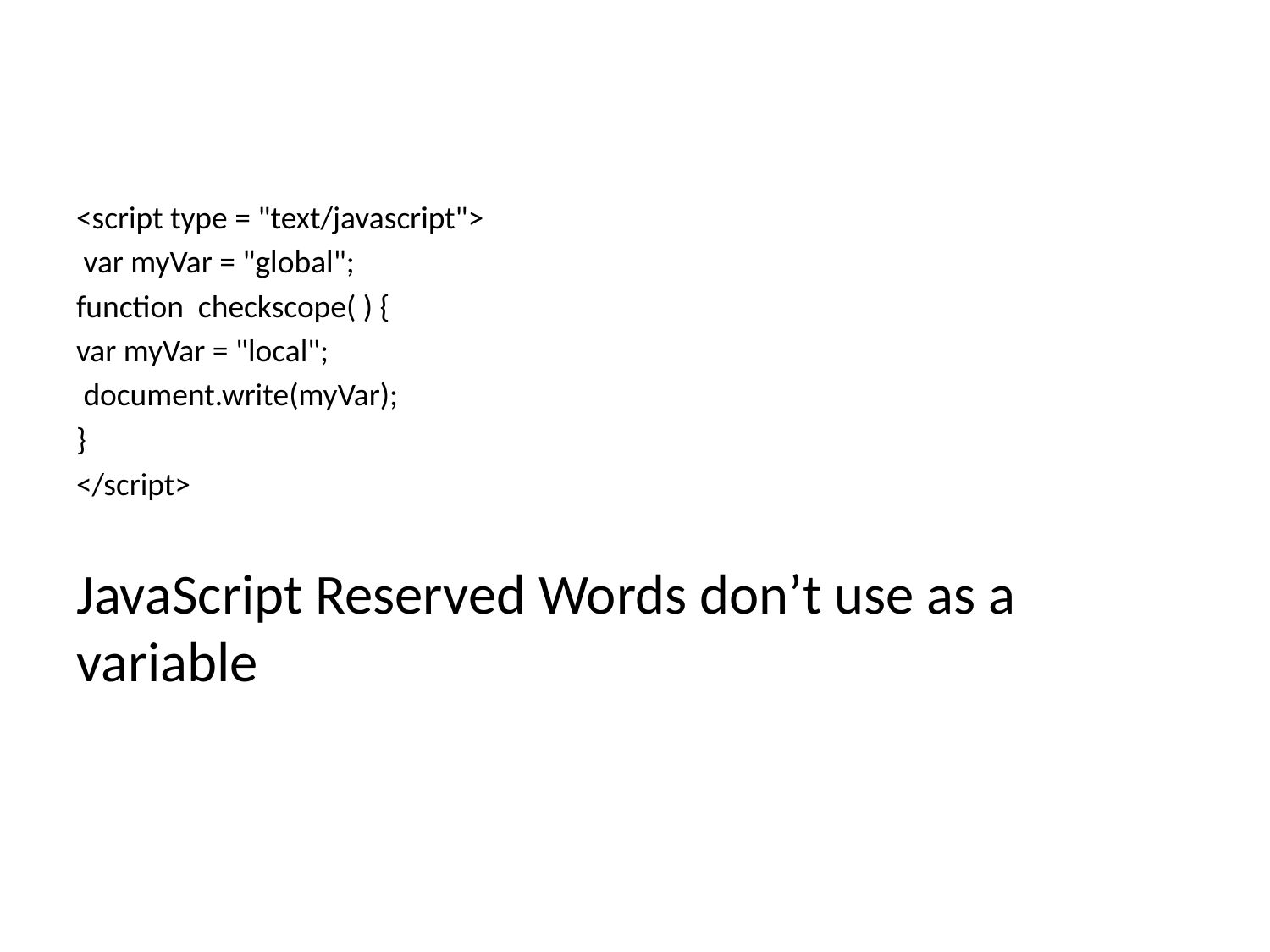

#
<script type = "text/javascript">
 var myVar = "global";
function  checkscope( ) {
var myVar = "local";
 document.write(myVar);
}
</script>

JavaScript Reserved Words don’t use as a variable